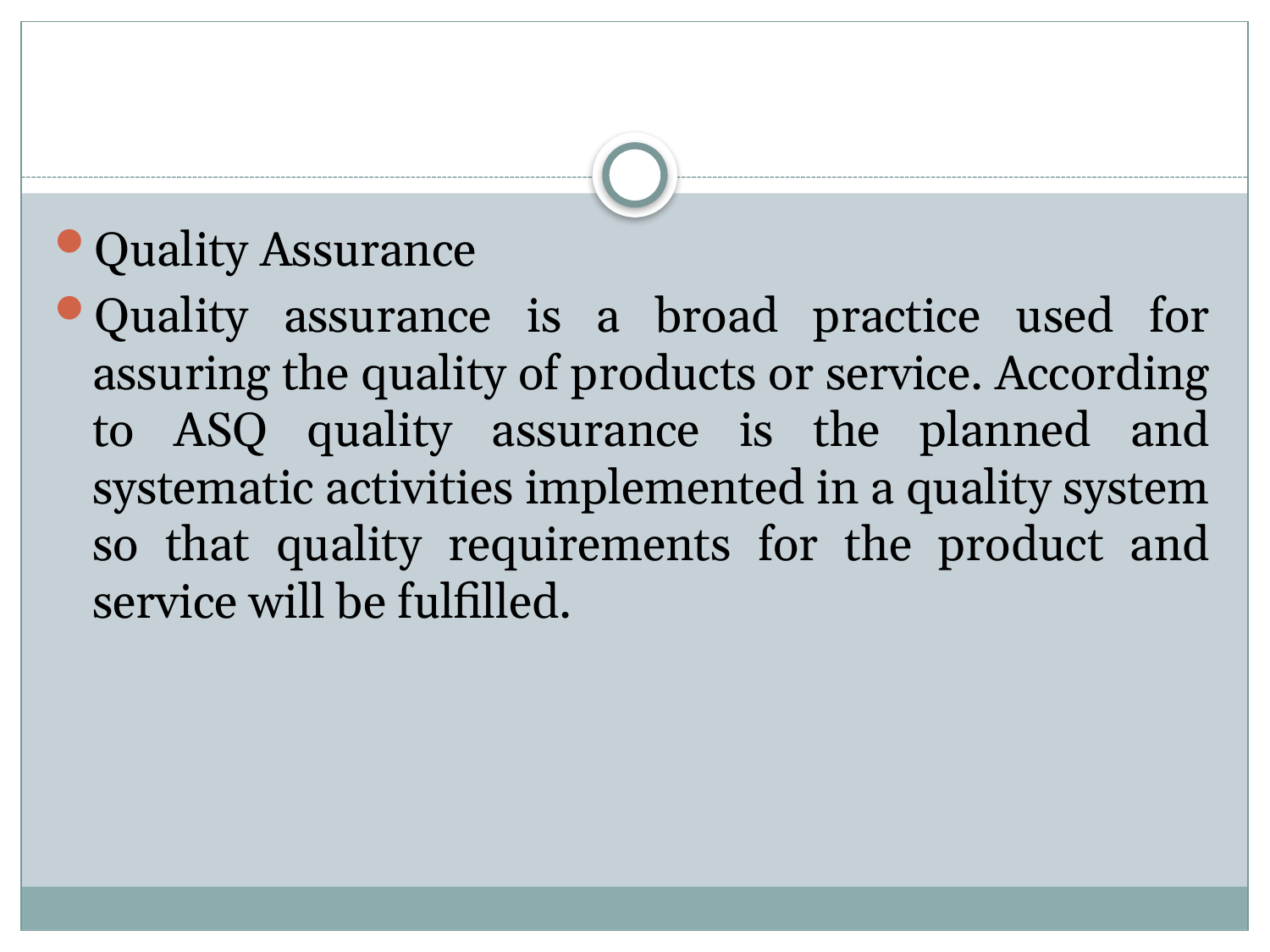

#
Quality Assurance
Quality assurance is a broad practice used for assuring the quality of products or service. According to ASQ quality assurance is the planned and systematic activities implemented in a quality system so that quality requirements for the product and service will be fulfilled.